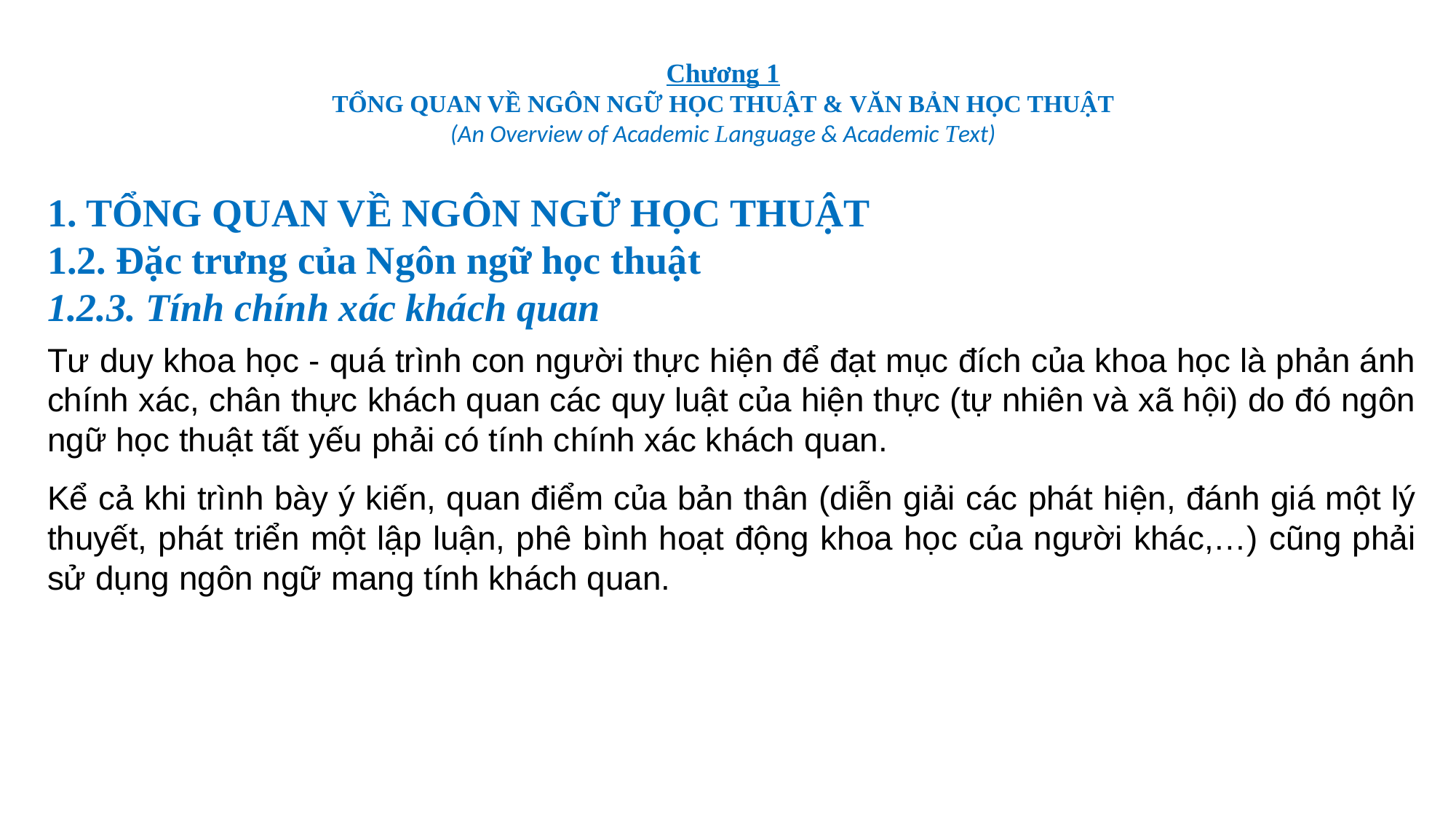

# Chương 1 TỔNG QUAN VỀ NGÔN NGỮ HỌC THUẬT & VĂN BẢN HỌC THUẬT (An Overview of Academic Language & Academic Text)
1. TỔNG QUAN VỀ NGÔN NGỮ HỌC THUẬT
1.2. Đặc trưng của Ngôn ngữ học thuật
1.2.3. Tính chính xác khách quan
Tư duy khoa học - quá trình con người thực hiện để đạt mục đích của khoa học là phản ánh chính xác, chân thực khách quan các quy luật của hiện thực (tự nhiên và xã hội) do đó ngôn ngữ học thuật tất yếu phải có tính chính xác khách quan.
Kể cả khi trình bày ý kiến, quan điểm của bản thân (diễn giải các phát hiện, đánh giá một lý thuyết, phát triển một lập luận, phê bình hoạt động khoa học của người khác,…) cũng phải sử dụng ngôn ngữ mang tính khách quan.